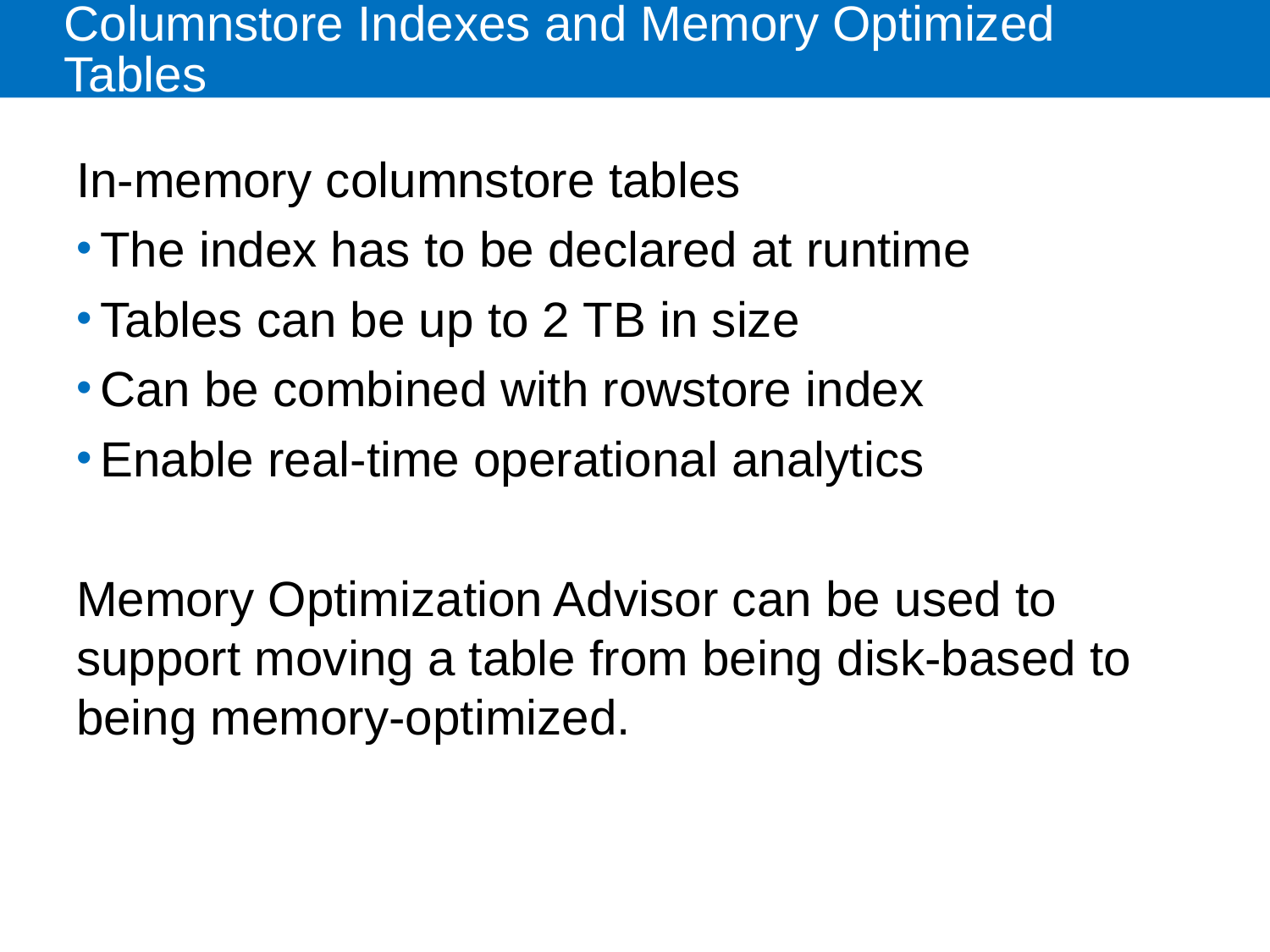

# Columnstore Indexes and Memory Optimized Tables
In-memory columnstore tables
The index has to be declared at runtime
Tables can be up to 2 TB in size
Can be combined with rowstore index
Enable real-time operational analytics

Memory Optimization Advisor can be used to support moving a table from being disk-based to being memory-optimized.